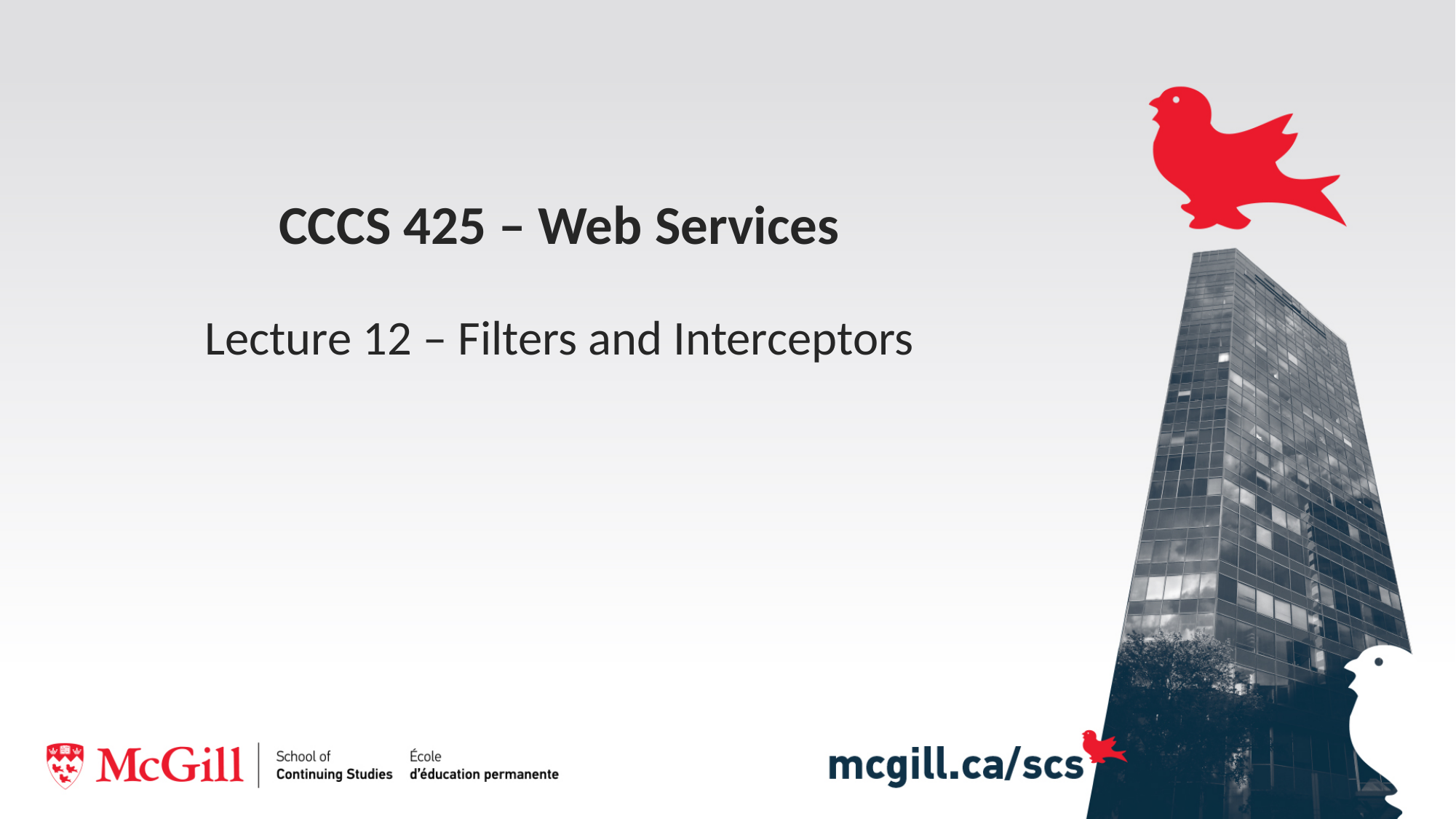

# CCCS 425 – Web Services Lecture 12 – Filters and Interceptors